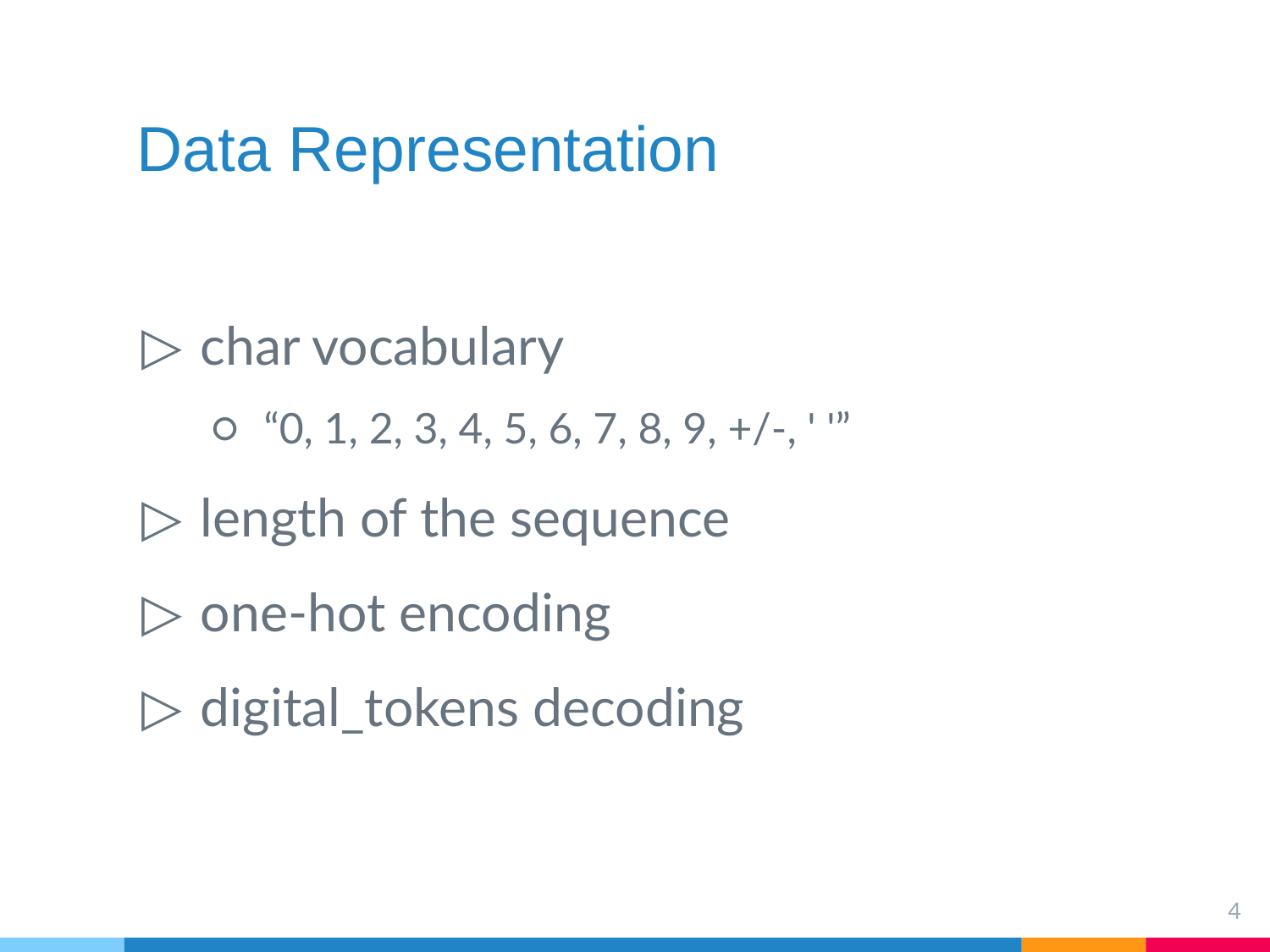

# Data Representation
char vocabulary
“0, 1, 2, 3, 4, 5, 6, 7, 8, 9, +/-, ' '”
length of the sequence
one-hot encoding
digital_tokens decoding
4